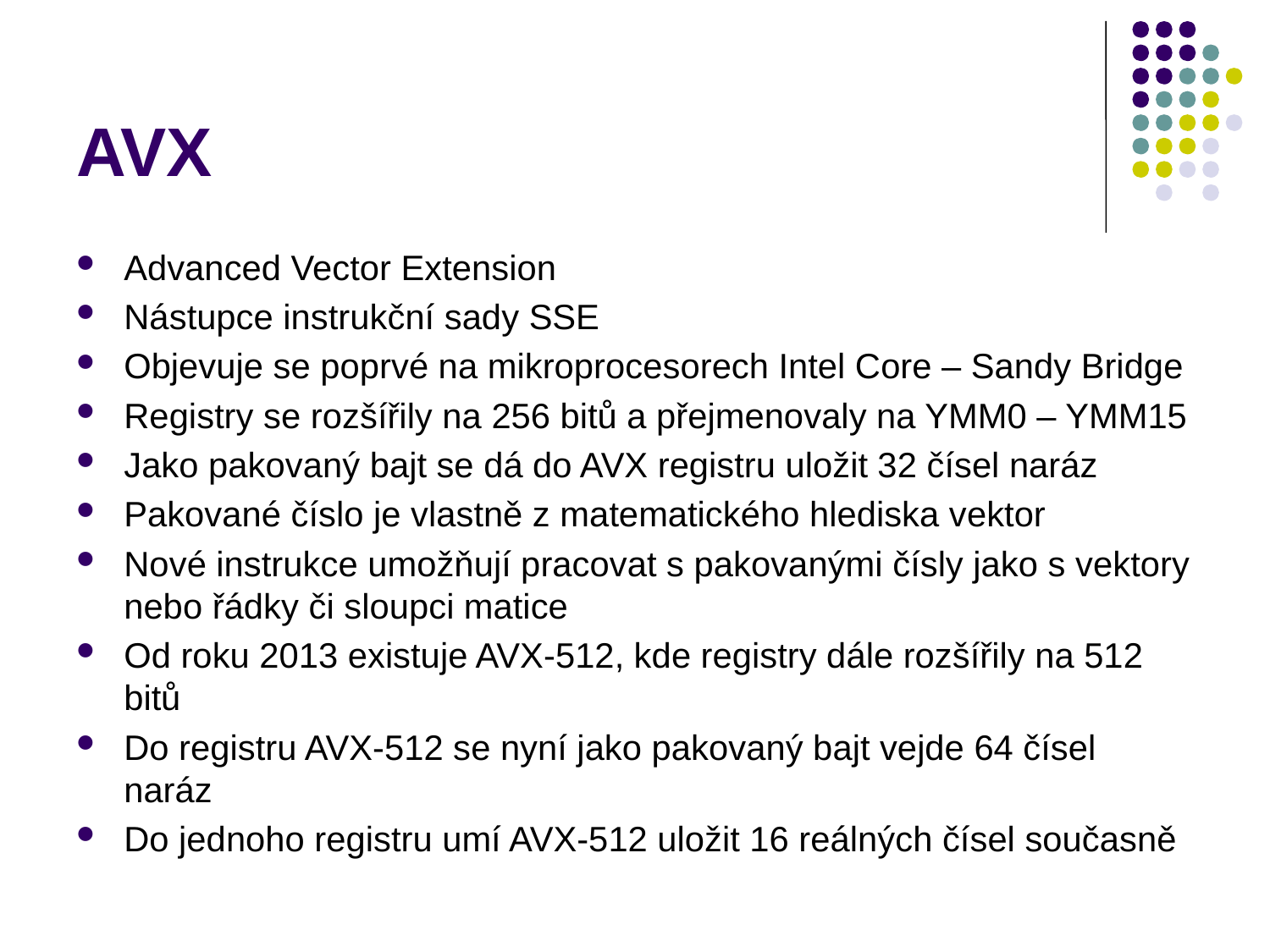

# AVX
Advanced Vector Extension
Nástupce instrukční sady SSE
Objevuje se poprvé na mikroprocesorech Intel Core – Sandy Bridge
Registry se rozšířily na 256 bitů a přejmenovaly na YMM0 – YMM15
Jako pakovaný bajt se dá do AVX registru uložit 32 čísel naráz
Pakované číslo je vlastně z matematického hlediska vektor
Nové instrukce umožňují pracovat s pakovanými čísly jako s vektory nebo řádky či sloupci matice
Od roku 2013 existuje AVX-512, kde registry dále rozšířily na 512 bitů
Do registru AVX-512 se nyní jako pakovaný bajt vejde 64 čísel naráz
Do jednoho registru umí AVX-512 uložit 16 reálných čísel současně